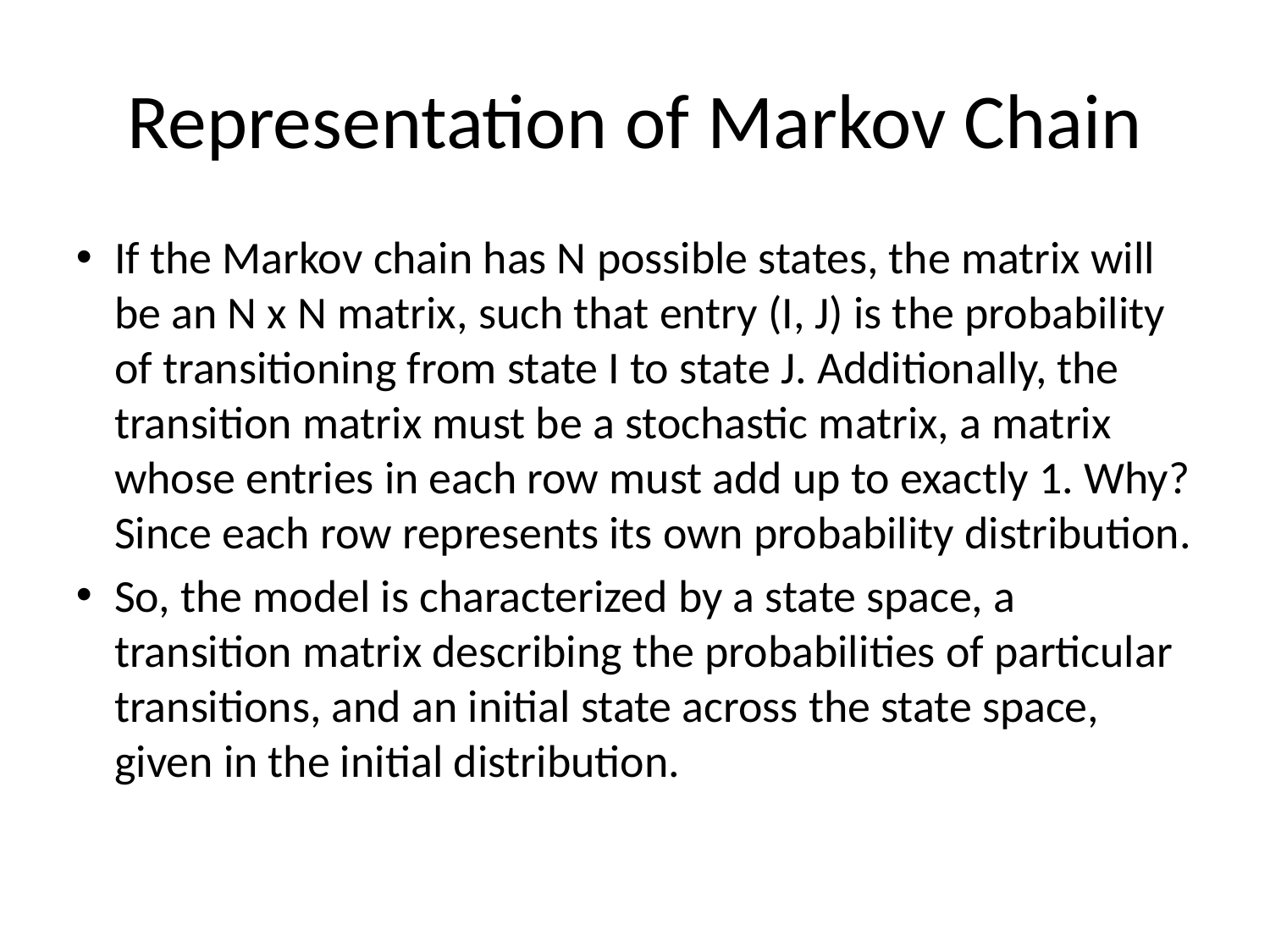

Representation of Markov Chain
If the Markov chain has N possible states, the matrix will be an N x N matrix, such that entry (I, J) is the probability of transitioning from state I to state J. Additionally, the transition matrix must be a stochastic matrix, a matrix whose entries in each row must add up to exactly 1. Why? Since each row represents its own probability distribution.
So, the model is characterized by a state space, a transition matrix describing the probabilities of particular transitions, and an initial state across the state space, given in the initial distribution.